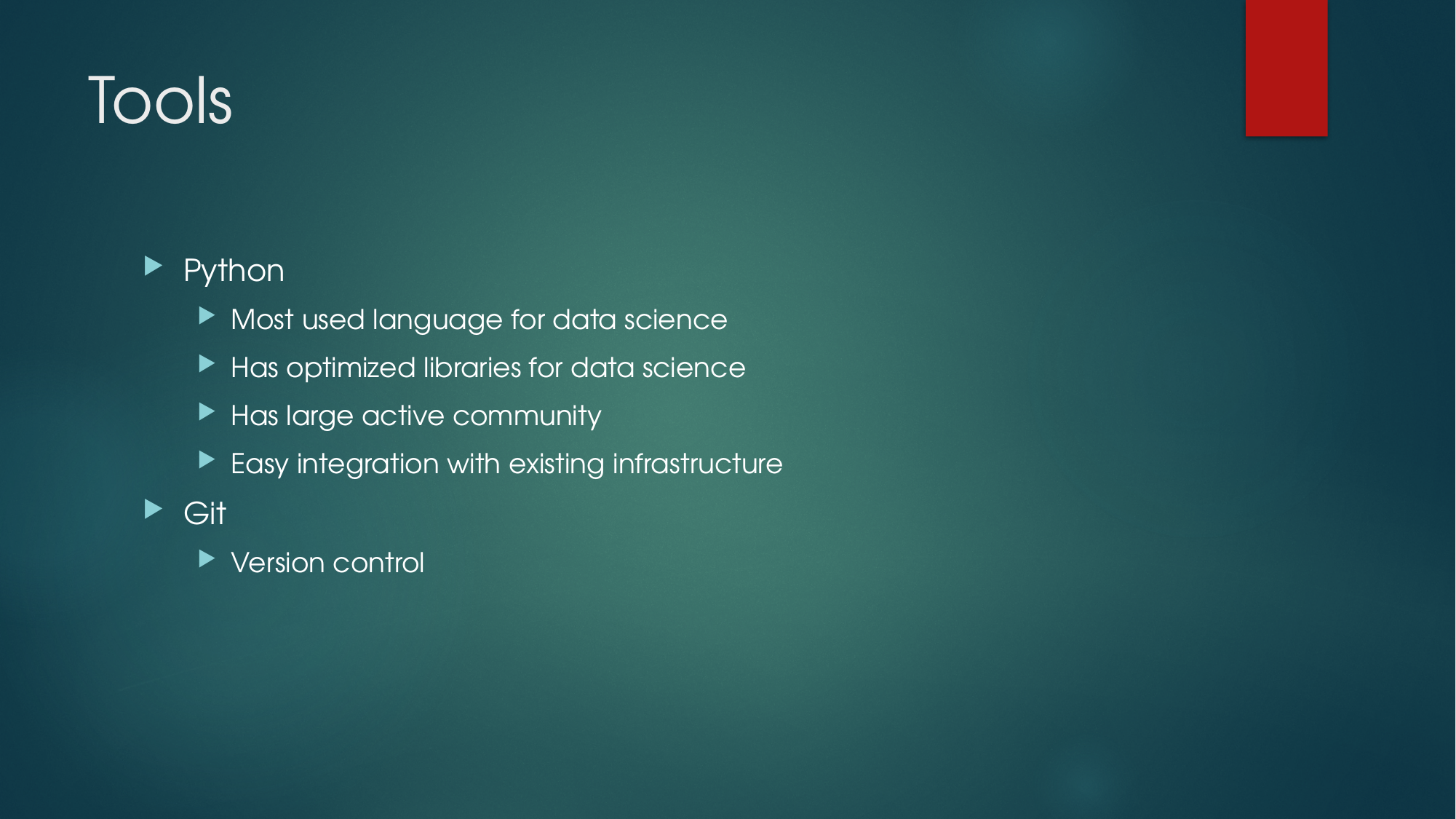

# Tools
Python
Most used language for data science
Has optimized libraries for data science
Has large active community
Easy integration with existing infrastructure
Git
Version control